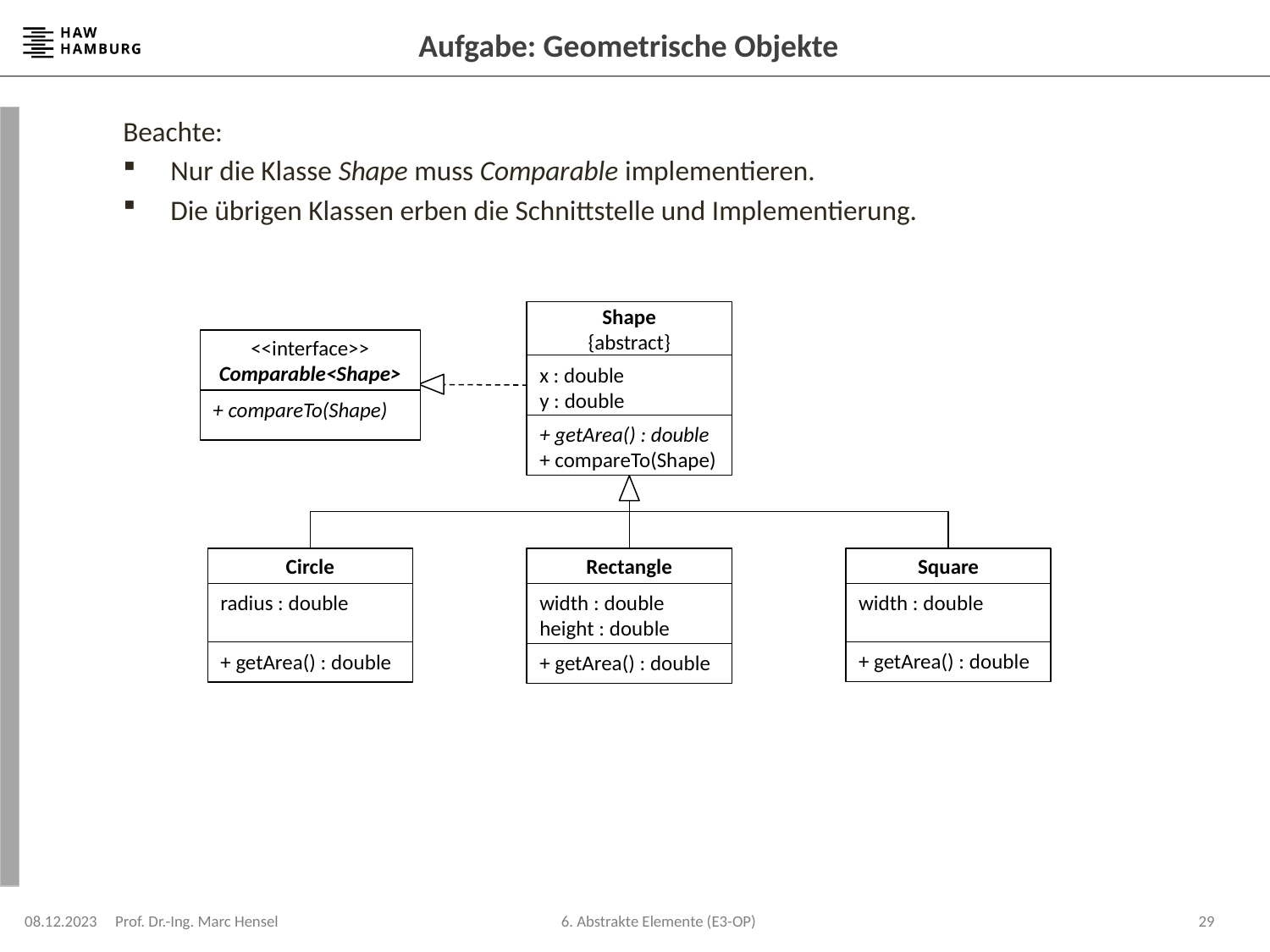

# Aufgabe: Geometrische Objekte
Beachte:
Nur die Klasse Shape muss Comparable implementieren.
Die übrigen Klassen erben die Schnittstelle und Implementierung.

Shape
{abstract}
x : double
y : double
+ getArea() : double
+ compareTo(Shape)
<<interface>>
Comparable<Shape>
+ compareTo(Shape)

Circle
radius : double
+ getArea() : double
Rectangle
width : double
height : double
+ getArea() : double
Square
width : double
+ getArea() : double
08.12.2023
Prof. Dr.-Ing. Marc Hensel
29